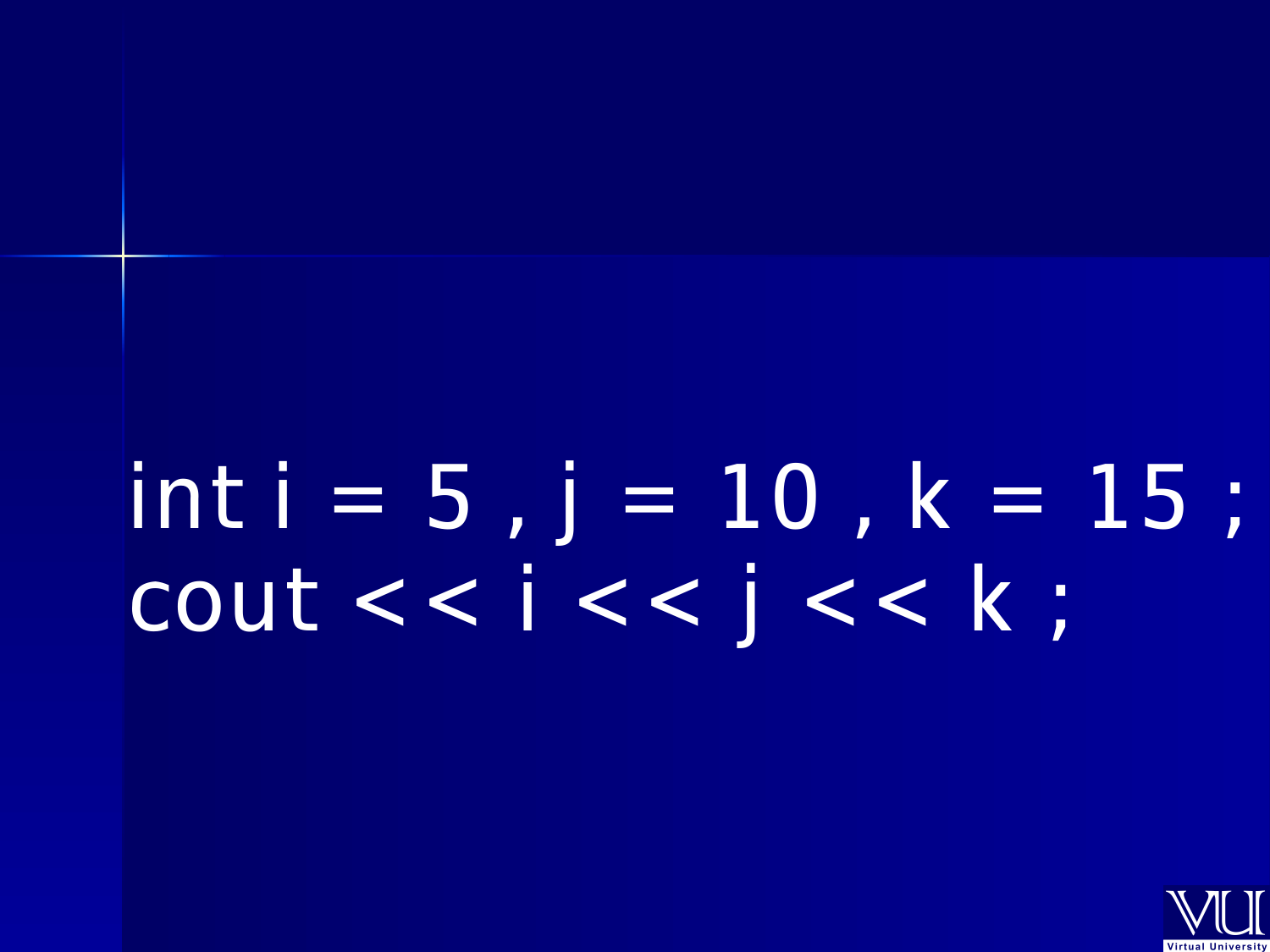

int i = 5 , j = 10 , k = 15 ;
cout << i << j << k ;